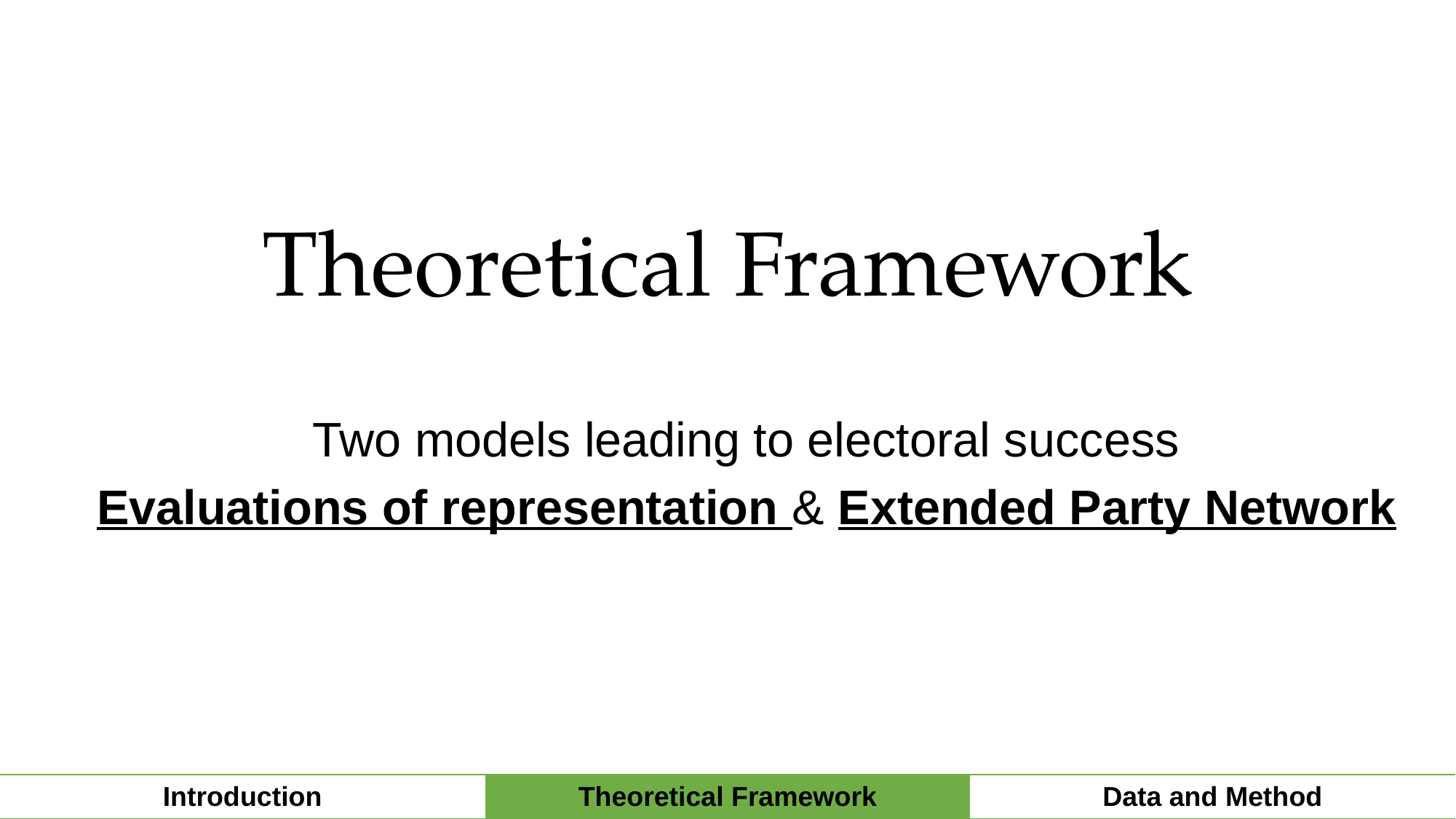

# Theoretical Framework
Two models leading to electoral success
Evaluations of representation & Extended Party Network
| Introduction | Theoretical Framework | Data and Method |
| --- | --- | --- |